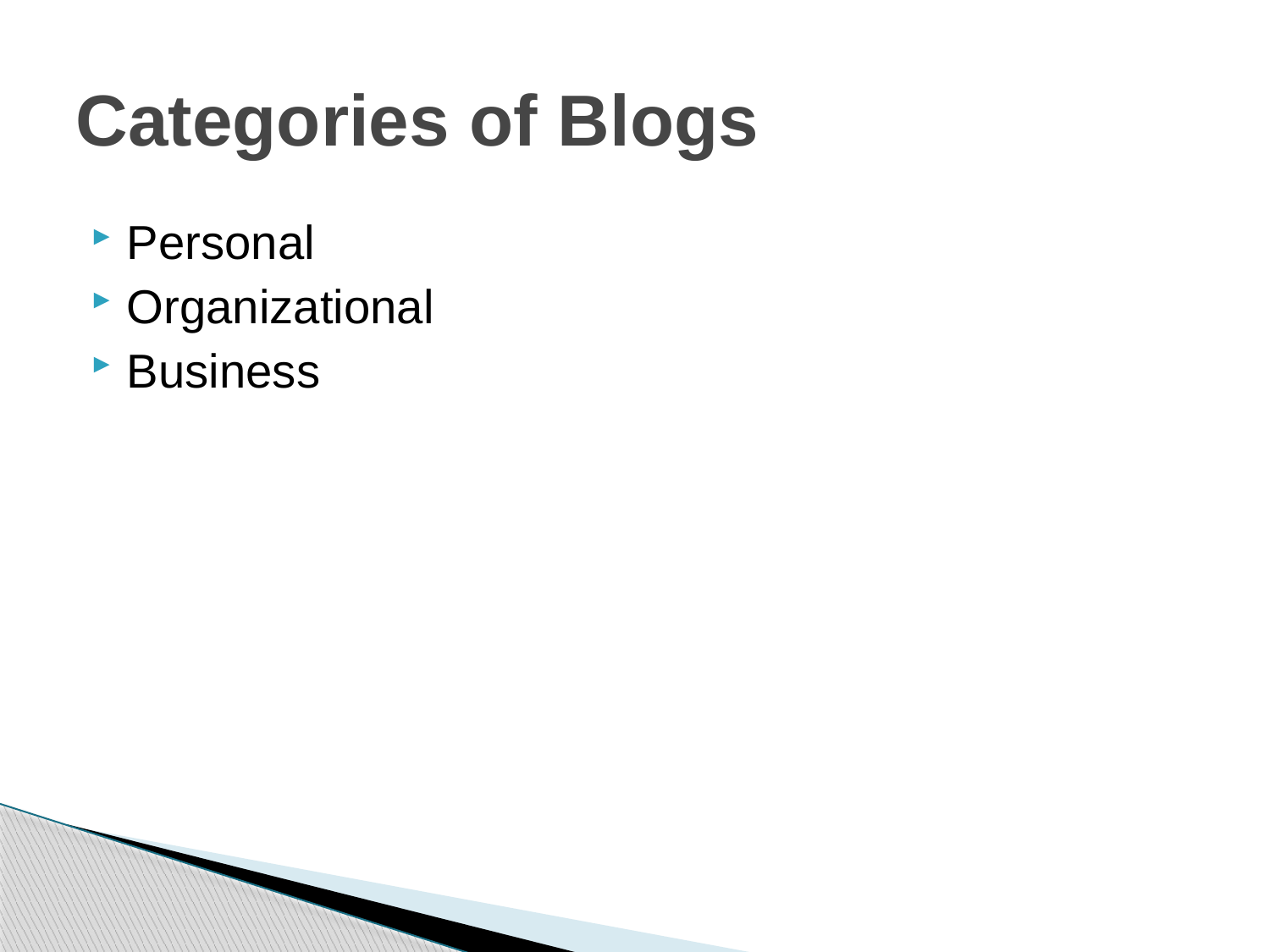

# Categories of Blogs
Personal
Organizational
Business